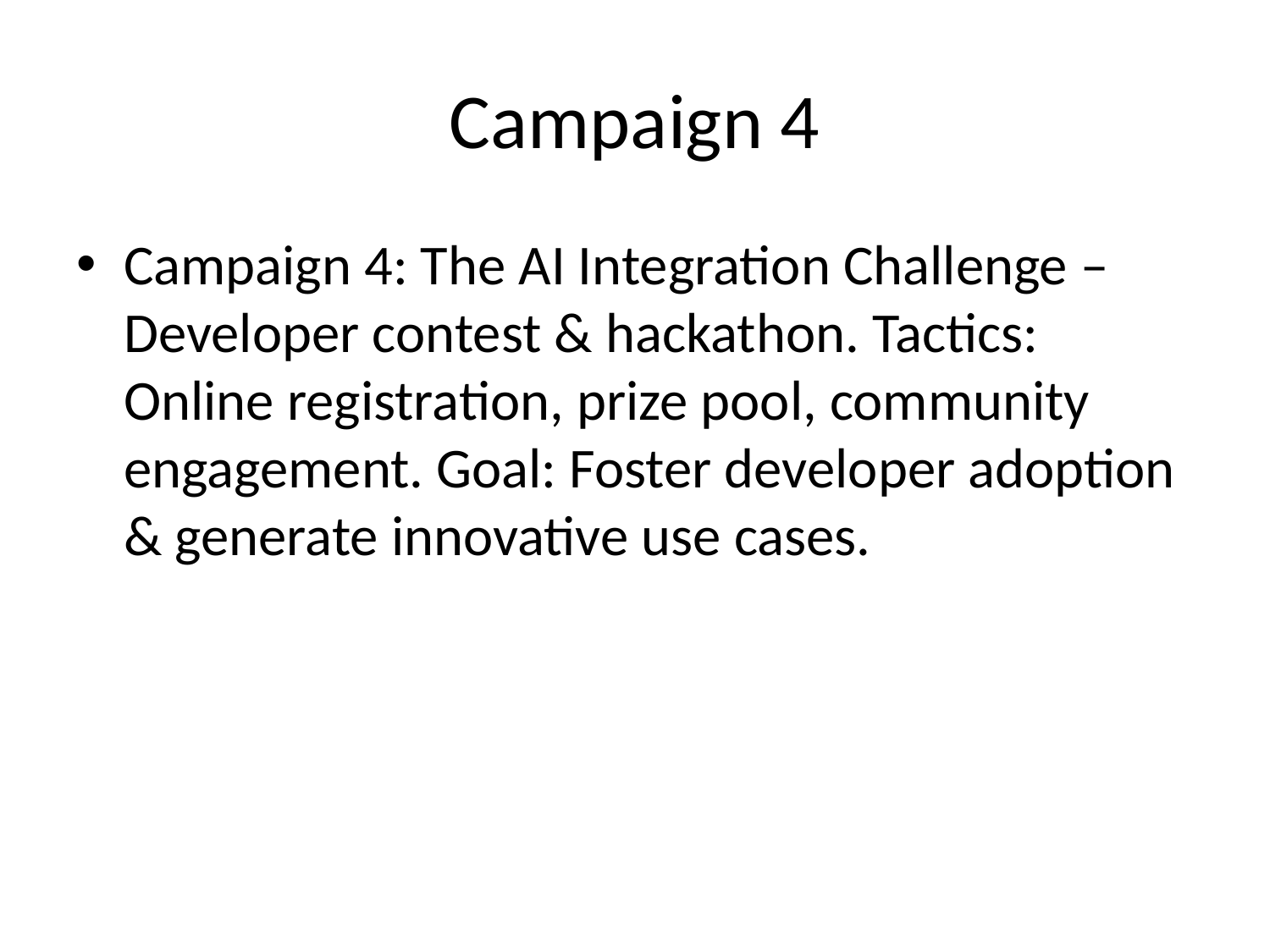

# Campaign 4
Campaign 4: The AI Integration Challenge – Developer contest & hackathon. Tactics: Online registration, prize pool, community engagement. Goal: Foster developer adoption & generate innovative use cases.